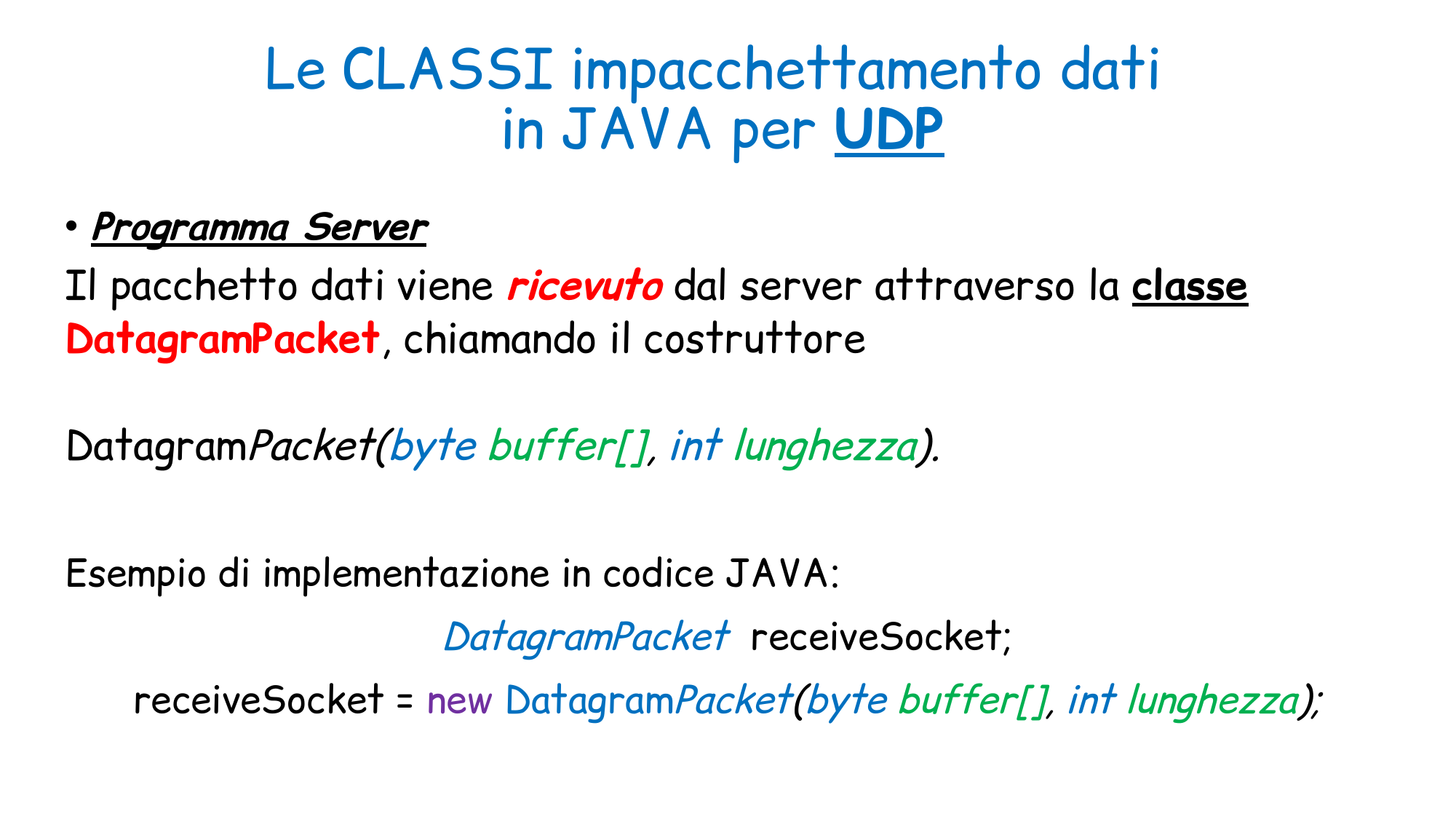

# Le CLASSI impacchettamento dati in JAVA per UDP
Programma Server
Il pacchetto dati viene ricevuto dal server attraverso la classe DatagramPacket, chiamando il costruttore
DatagramPacket(byte buffer[], int lunghezza).

Esempio di implementazione in codice JAVA:
DatagramPacket  receiveSocket;
receiveSocket = new DatagramPacket(byte buffer[], int lunghezza);